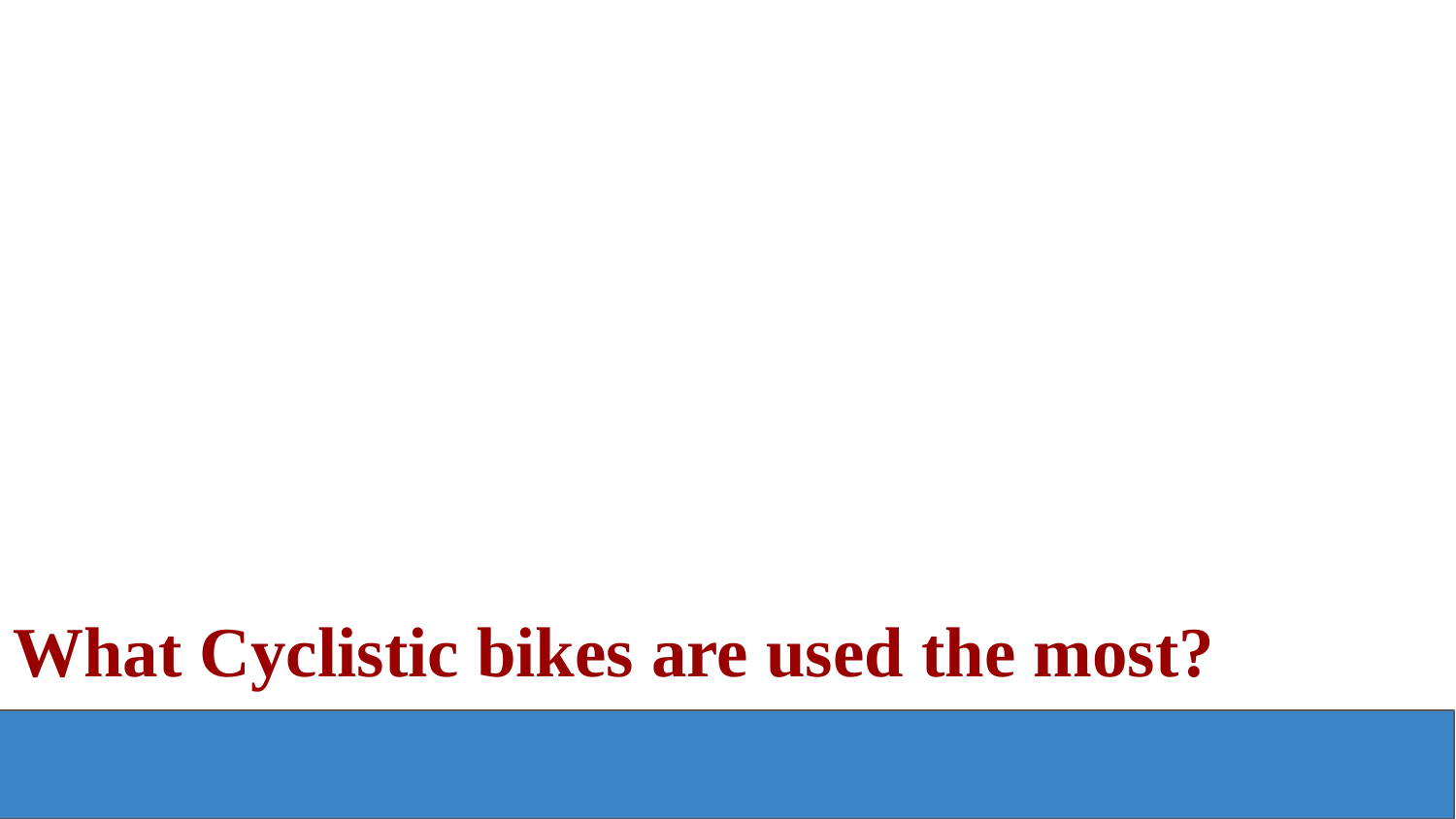

What Cyclistic bikes are used the most?